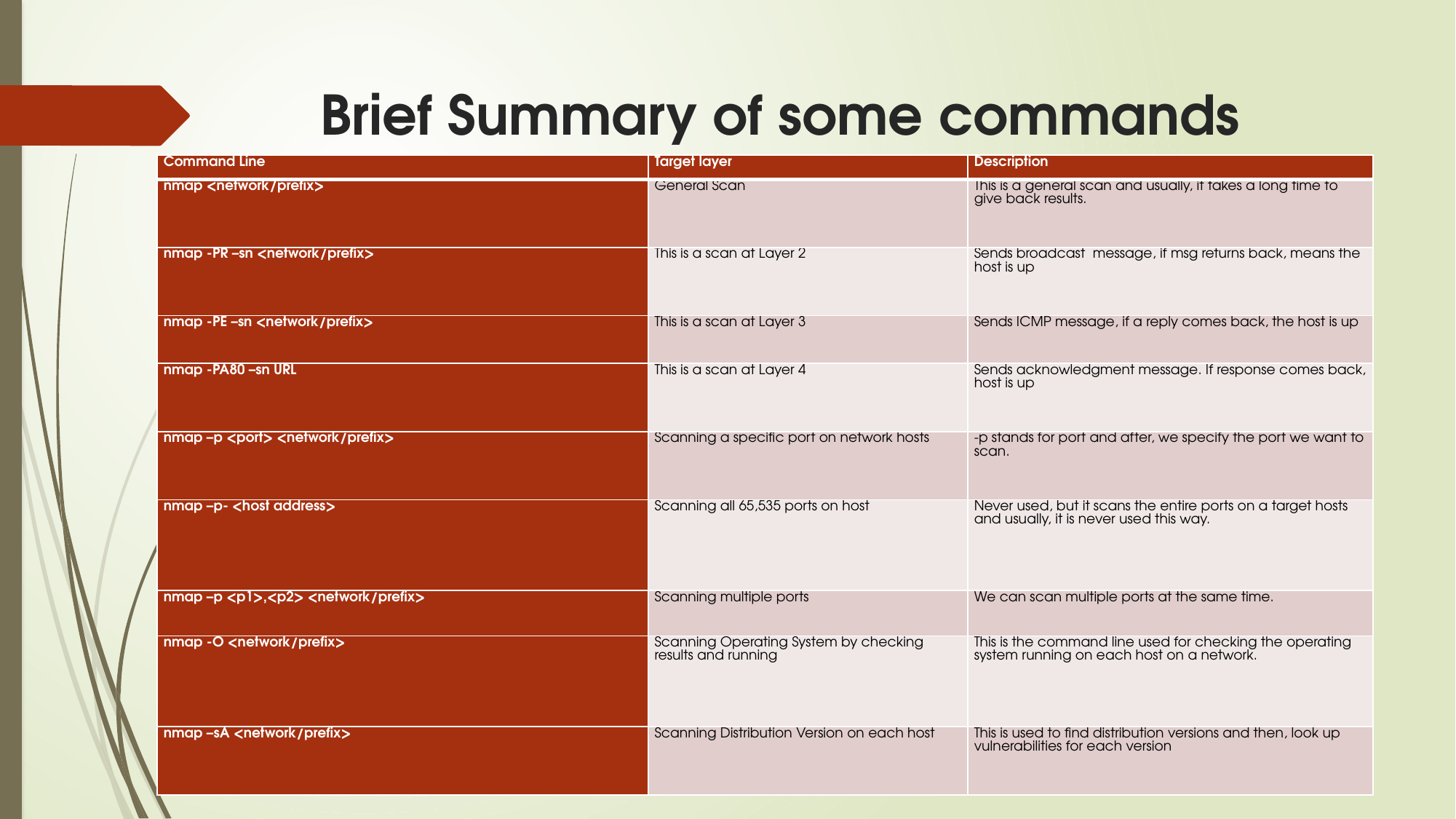

# Brief Summary of some commands
| Command Line | Target layer | Description |
| --- | --- | --- |
| nmap <network/prefix> | General Scan | This is a general scan and usually, it takes a long time to give back results. |
| nmap -PR –sn <network/prefix> | This is a scan at Layer 2 | Sends broadcast message, if msg returns back, means the host is up |
| nmap -PE –sn <network/prefix> | This is a scan at Layer 3 | Sends ICMP message, if a reply comes back, the host is up |
| nmap -PA80 –sn URL | This is a scan at Layer 4 | Sends acknowledgment message. If response comes back, host is up |
| nmap –p <port> <network/prefix> | Scanning a specific port on network hosts | -p stands for port and after, we specify the port we want to scan. |
| nmap –p- <host address> | Scanning all 65,535 ports on host | Never used, but it scans the entire ports on a target hosts and usually, it is never used this way. |
| nmap –p <p1>,<p2> <network/prefix> | Scanning multiple ports | We can scan multiple ports at the same time. |
| nmap -O <network/prefix> | Scanning Operating System by checking results and running | This is the command line used for checking the operating system running on each host on a network. |
| nmap –sA <network/prefix> | Scanning Distribution Version on each host | This is used to find distribution versions and then, look up vulnerabilities for each version |